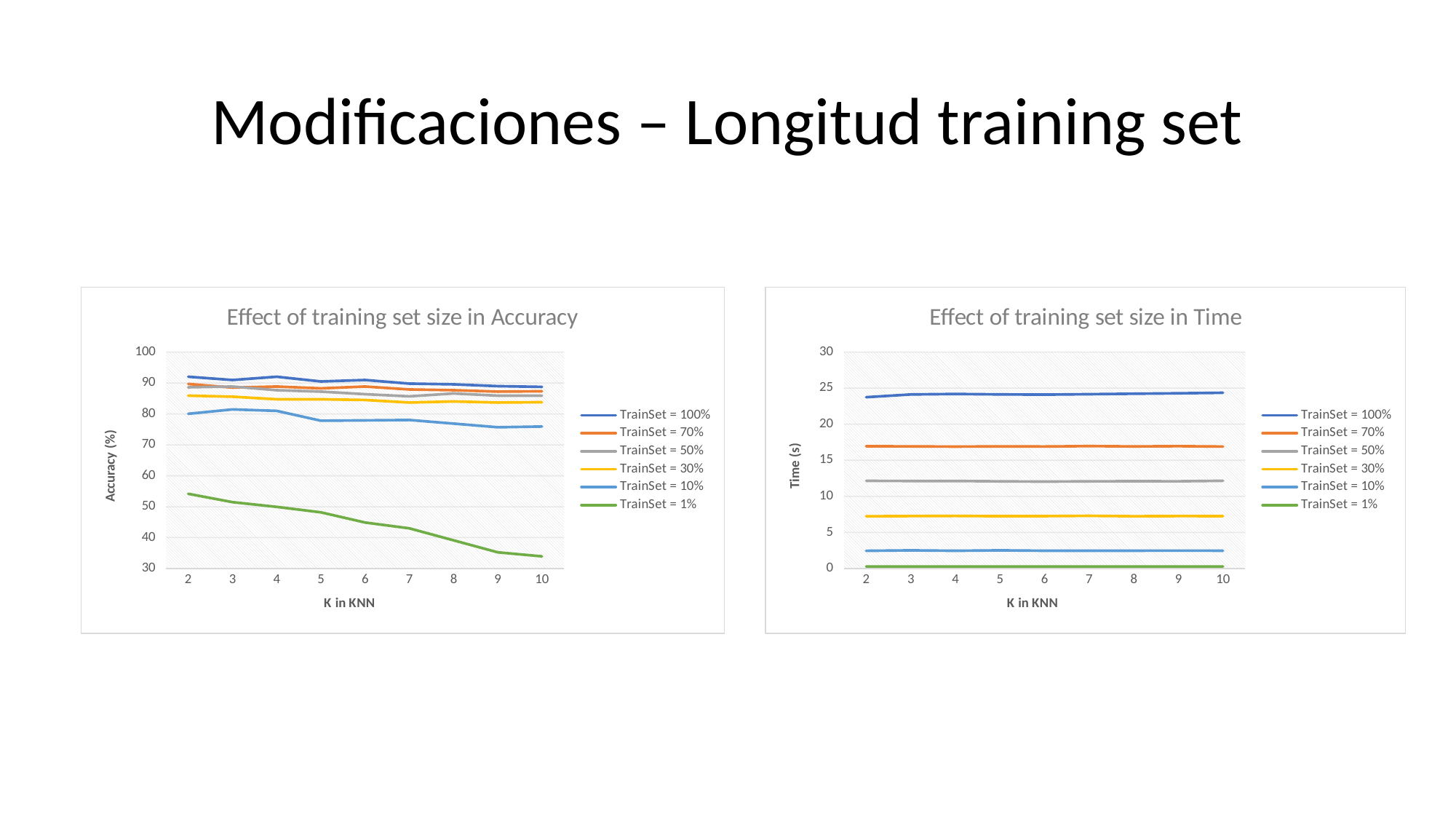

# Modificaciones – Longitud training set

### Chart: Effect of training set size in Accuracy

| Category | TrainSet = 100% | TrainSet = 70% | TrainSet = 50% | TrainSet = 30% | TrainSet = 10% | TrainSet = 1% |
|---|---|---|---|---|---|---|
| 2 | 92.0094007050528 | 89.6592244418331 | 88.6016451233842 | 85.8989424206815 | 80.0235017626322 | 54.171562867215 |
| 3 | 90.951821386604 | 88.4841363102232 | 88.8366627497062 | 85.5464159811985 | 81.433607520564 | 51.4688601645123 |
| 4 | 92.0094007050528 | 88.8366627497062 | 87.6615746180963 | 84.7238542890716 | 80.96357226792 | 49.9412455934195 |
| 5 | 90.48178613396 | 88.2491186839013 | 87.1915393654524 | 84.7238542890716 | 77.7908343125734 | 48.1786133960047 |
| 6 | 90.951821386604 | 88.8366627497062 | 86.3689776733255 | 84.4888366627497 | 77.9083431257344 | 44.888366627497 |
| 7 | 89.7767332549941 | 87.8965922444183 | 85.6639247943595 | 83.6662749706228 | 78.0258519388954 | 43.0082256169212 |
| 8 | 89.5417156286721 | 87.6615746180963 | 86.6039952996474 | 84.0188014101057 | 76.8507638072855 | 39.1304347826086 |
| 9 | 88.9541715628672 | 87.1915393654524 | 85.8989424206815 | 83.6662749706228 | 75.6756756756756 | 35.2526439482961 |
| 10 | 88.7191539365452 | 87.3090481786134 | 85.8989424206815 | 83.7837837837837 | 75.9106933019976 | 33.9600470035252 |

### Chart: Effect of training set size in Time

| Category | TrainSet = 100% | TrainSet = 70% | TrainSet = 50% | TrainSet = 30% | TrainSet = 10% | TrainSet = 1% |
|---|---|---|---|---|---|---|
| 2 | 23.7333219051361 | 16.9539968967437 | 12.1508390903472 | 7.24507904052734 | 2.4584846496582 | 0.290065050125122 |
| 3 | 24.120408296585 | 16.9260799884796 | 12.1334104537963 | 7.27463626861572 | 2.5263395309448198 | 0.290064811706542 |
| 4 | 24.1860451698303 | 16.8969600200653 | 12.1343803405761 | 7.29578042030334 | 2.46690893173217 | 0.291068792343139 |
| 5 | 24.1252634525299 | 16.9298503398895 | 12.0840134620666 | 7.25462961196899 | 2.5281445980072 | 0.289783954620361 |
| 6 | 24.096854686737 | 16.9108793735504 | 12.0517520904541 | 7.26637959480285 | 2.4725546836853 | 0.293065309524536 |
| 7 | 24.1573529243469 | 16.9694721698761 | 12.0863077640533 | 7.30694270133972 | 2.46355271339416 | 0.291064977645874 |
| 8 | 24.22425532341 | 16.922444820404 | 12.1057336330413 | 7.24855184555053 | 2.47755527496337 | 0.291065454483032 |
| 9 | 24.2842051982879 | 16.9565699100494 | 12.0894088745117 | 7.27003598213195 | 2.48463821411132 | 0.292066812515258 |
| 10 | 24.3532938957214 | 16.9024641513824 | 12.1637272834777 | 7.26964592933654 | 2.47601819038391 | 0.294065952301025 |